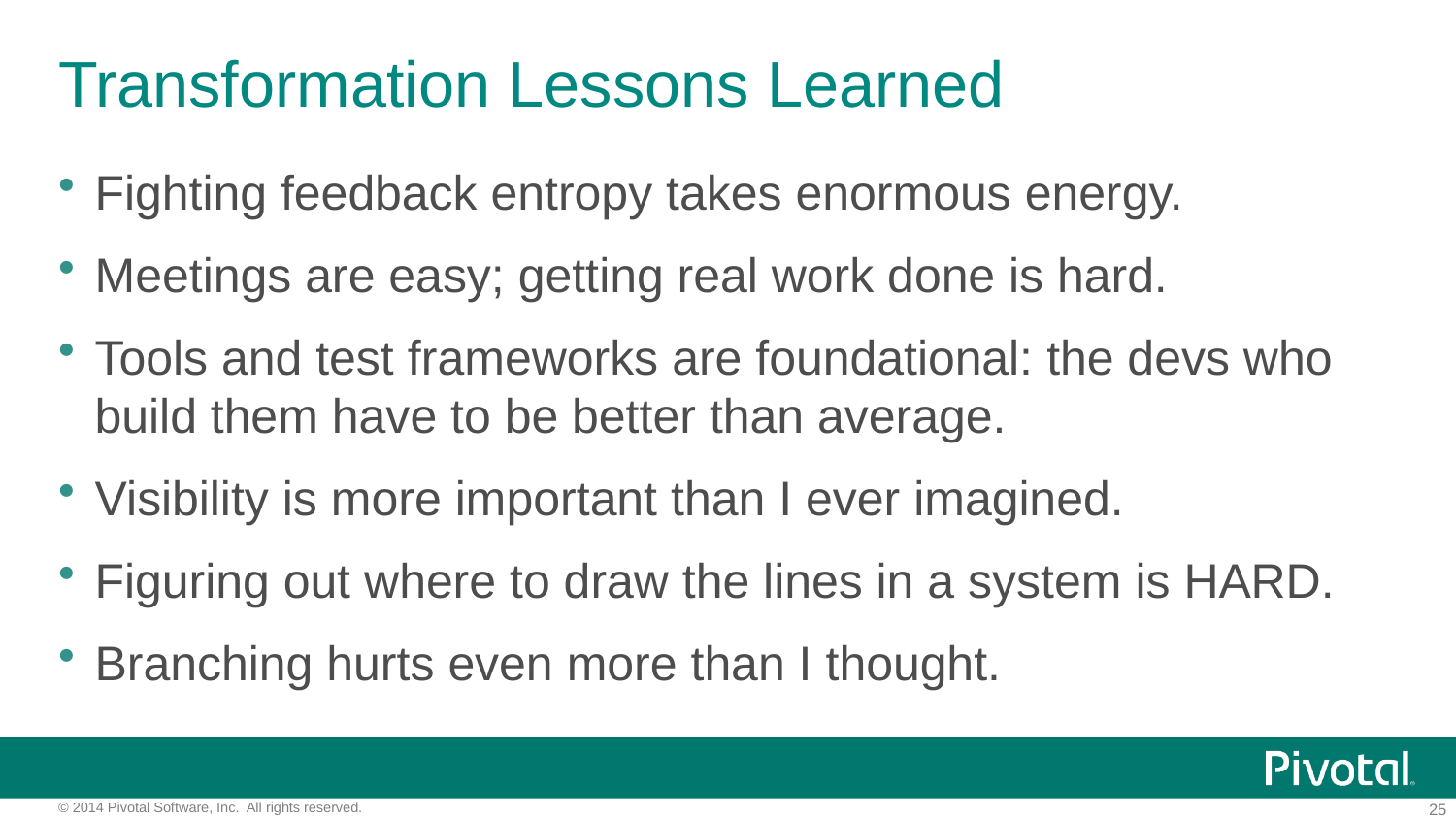

# Transformation Lessons Learned
Fighting feedback entropy takes enormous energy.
Meetings are easy; getting real work done is hard.
Tools and test frameworks are foundational: the devs who build them have to be better than average.
Visibility is more important than I ever imagined.
Figuring out where to draw the lines in a system is HARD.
Branching hurts even more than I thought.